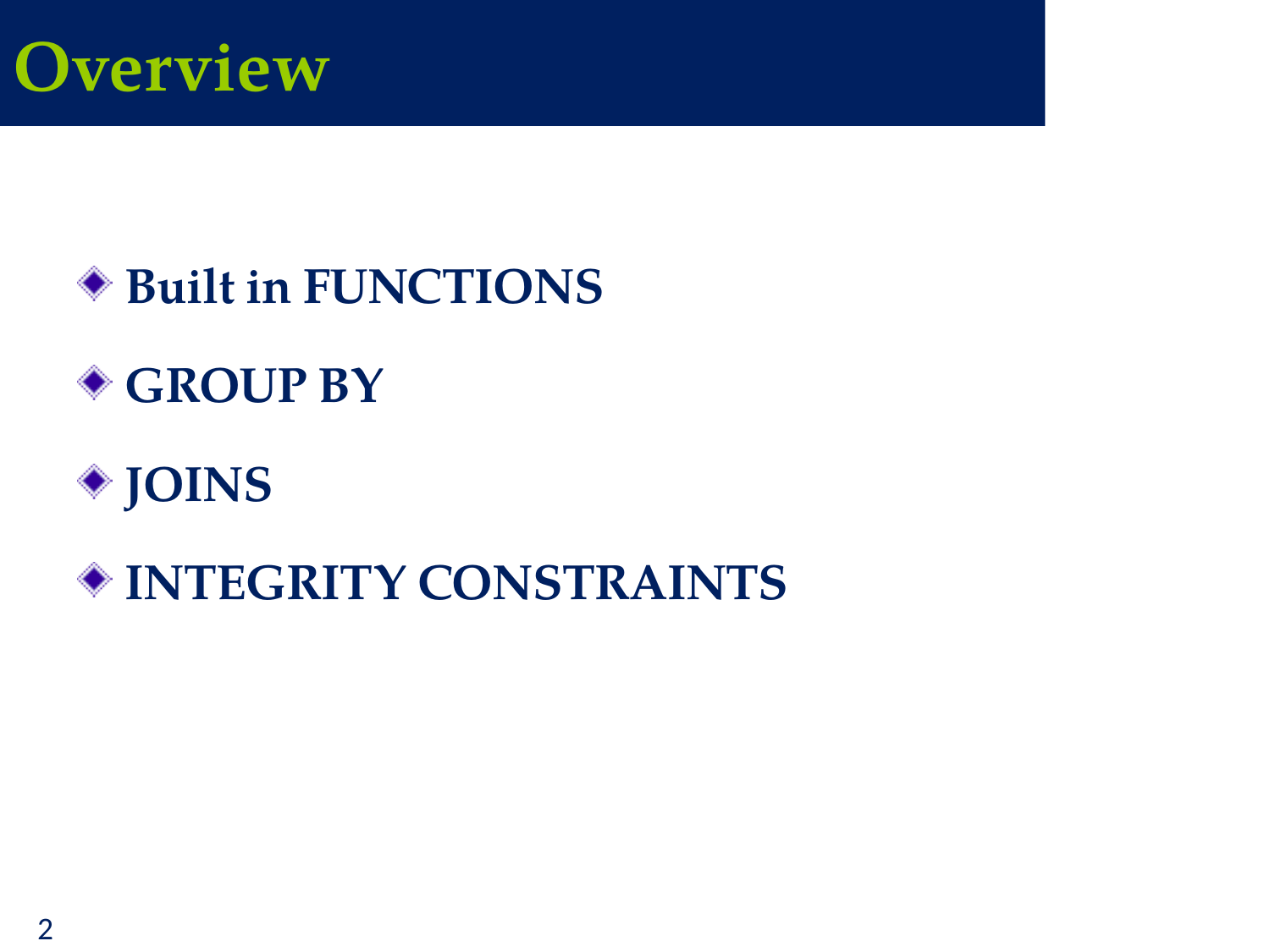

# Overview

Built in FUNCTIONS
GROUP BY
JOINS
INTEGRITY CONSTRAINTS
2